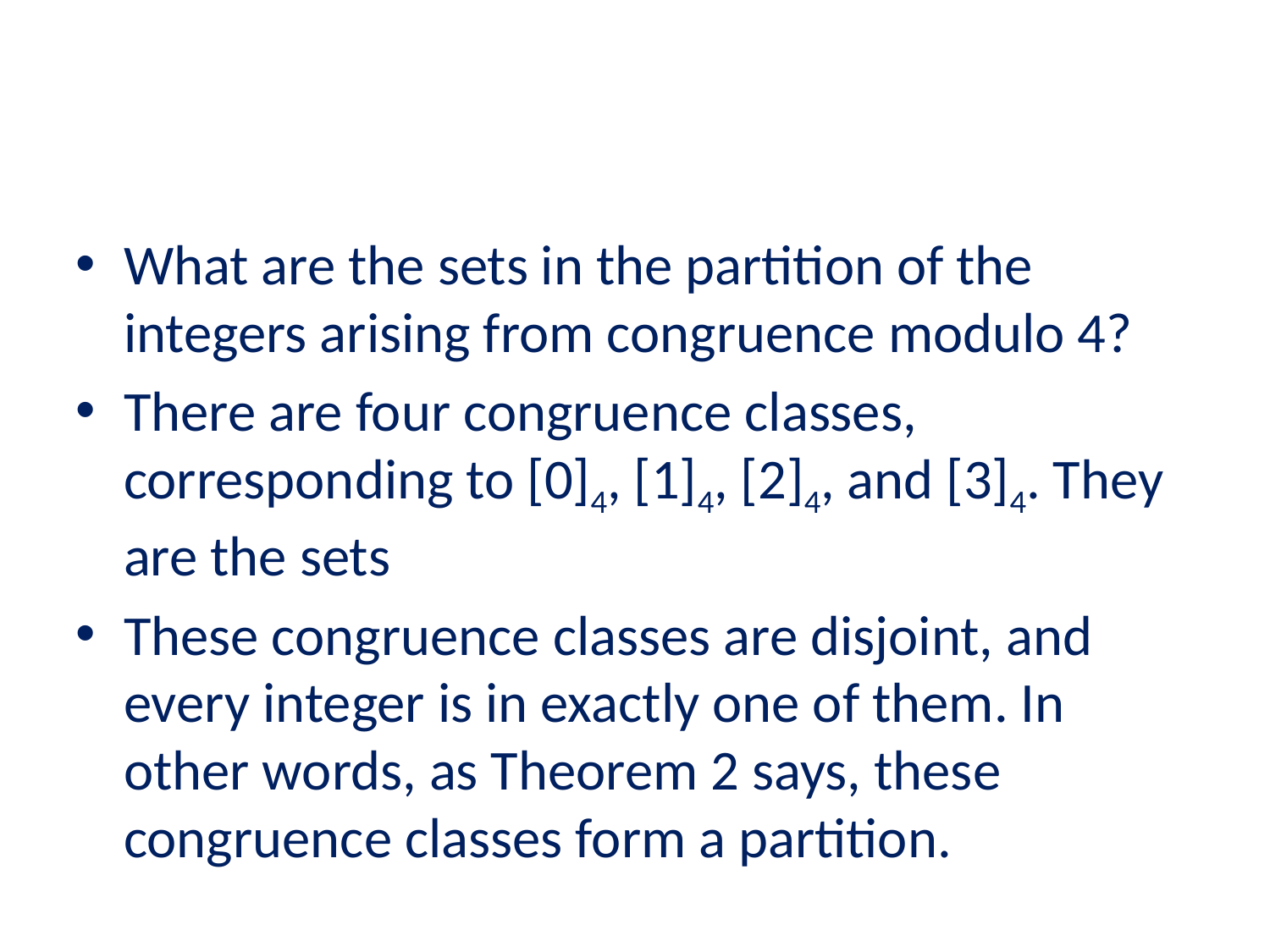

#
What are the sets in the partition of the integers arising from congruence modulo 4?
There are four congruence classes, corresponding to [0]4, [1]4, [2]4, and [3]4. They are the sets
These congruence classes are disjoint, and every integer is in exactly one of them. In other words, as Theorem 2 says, these congruence classes form a partition.